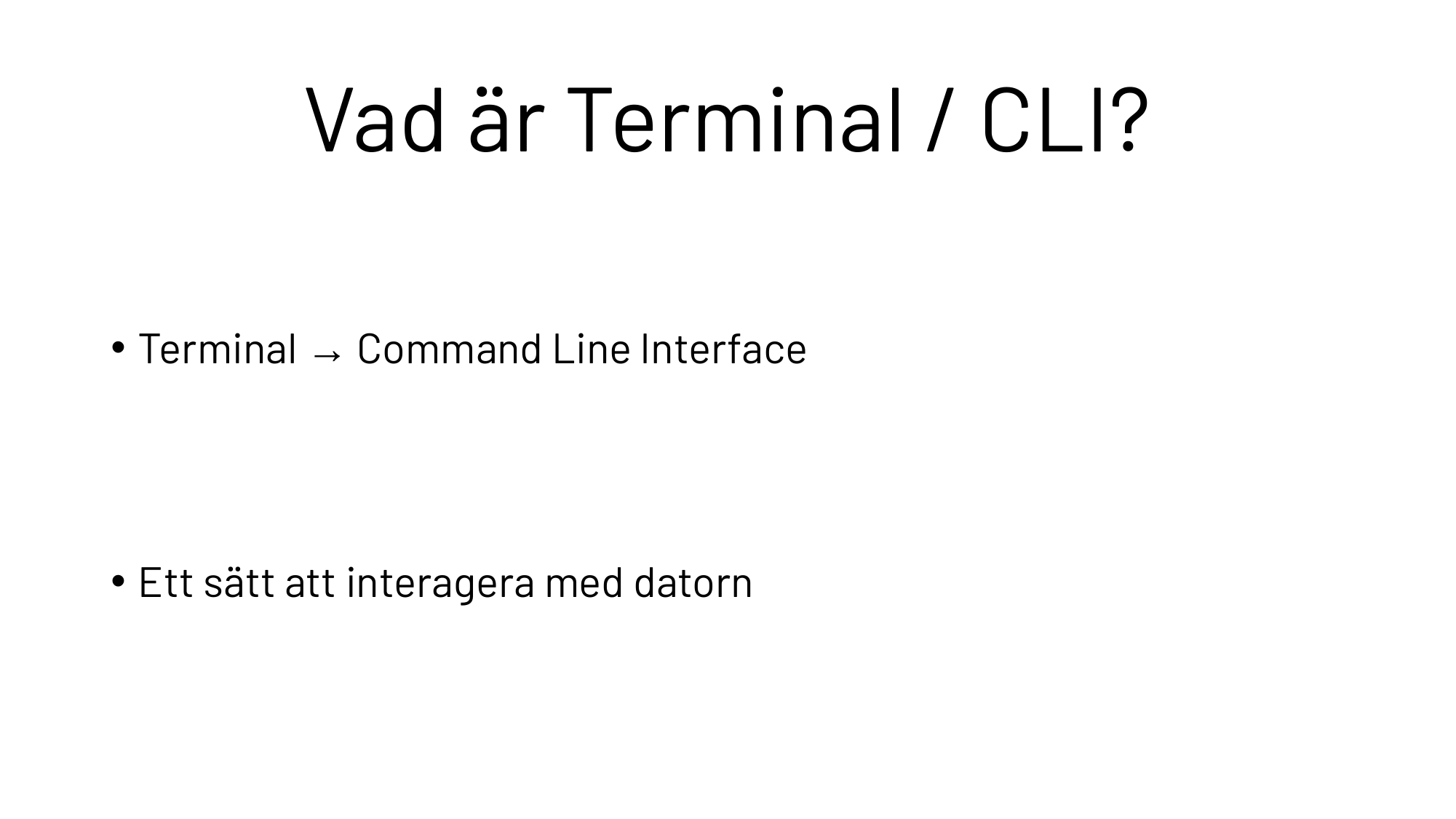

# Vad är Terminal / CLI?
Terminal → Command Line Interface

Ett sätt att interagera med datorn